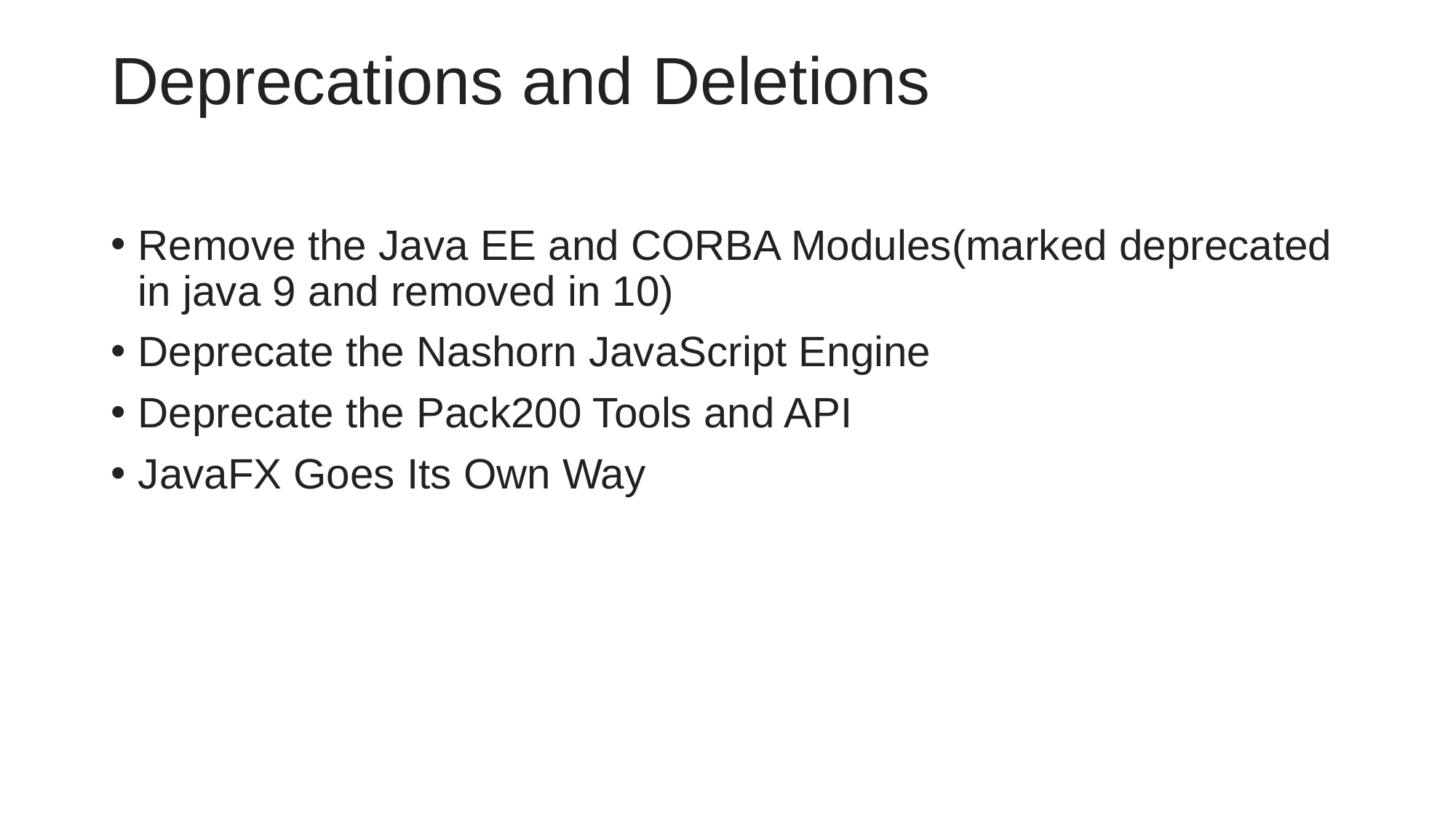

# Deprecations and Deletions
Remove the Java EE and CORBA Modules(marked deprecated in java 9 and removed in 10)
Deprecate the Nashorn JavaScript Engine
Deprecate the Pack200 Tools and API
JavaFX Goes Its Own Way